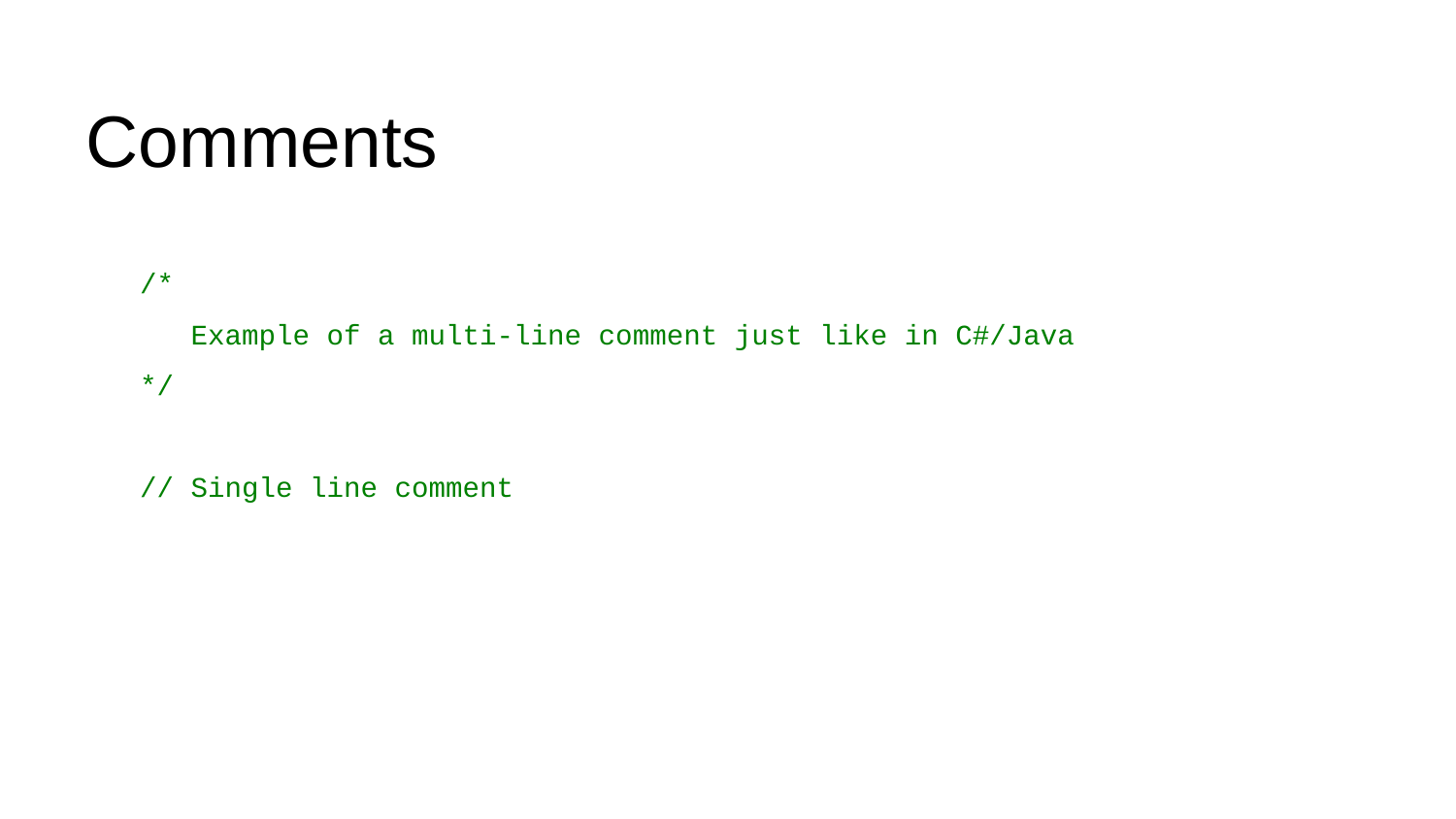

Comments
/*
   Example of a multi-line comment just like in C#/Java
*/

// Single line comment